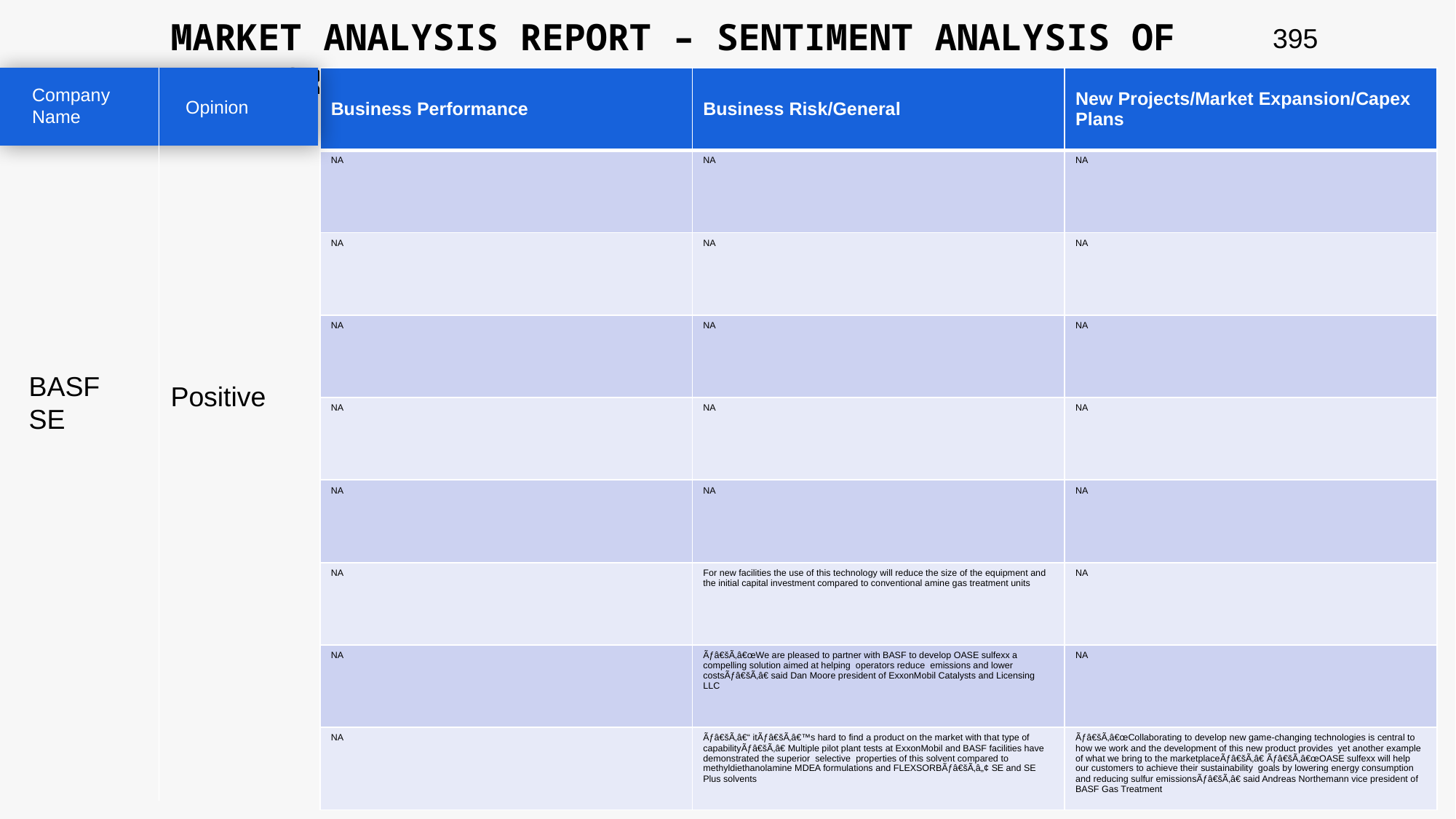

MARKET ANALYSIS REPORT – SENTIMENT ANALYSIS OF PEER GROUP
395

| Business Performance | Business Risk/General | New Projects/Market Expansion/Capex Plans |
| --- | --- | --- |
| NA | NA | NA |
| NA | NA | NA |
| NA | NA | NA |
| NA | NA | NA |
| NA | NA | NA |
| NA | For new facilities the use of this technology will reduce the size of the equipment and the initial capital investment compared to conventional amine gas treatment units | NA |
| NA | Ãƒâ€šÃ‚â€œWe are pleased to partner with BASF to develop OASE sulfexx a compelling solution aimed at helping operators reduce emissions and lower costsÃƒâ€šÃ‚â€ said Dan Moore president of ExxonMobil Catalysts and Licensing LLC | NA |
| NA | Ãƒâ€šÃ‚â€“ itÃƒâ€šÃ‚â€™s hard to find a product on the market with that type of capabilityÃƒâ€šÃ‚â€ Multiple pilot plant tests at ExxonMobil and BASF facilities have demonstrated the superior selective properties of this solvent compared to methyldiethanolamine MDEA formulations and FLEXSORBÃƒâ€šÃ‚â„¢ SE and SE Plus solvents | Ãƒâ€šÃ‚â€œCollaborating to develop new game-changing technologies is central to how we work and the development of this new product provides yet another example of what we bring to the marketplaceÃƒâ€šÃ‚â€ Ãƒâ€šÃ‚â€œOASE sulfexx will help our customers to achieve their sustainability goals by lowering energy consumption and reducing sulfur emissionsÃƒâ€šÃ‚â€ said Andreas Northemann vice president of BASF Gas Treatment |
Company Name
Opinion
BASF SE
Positive